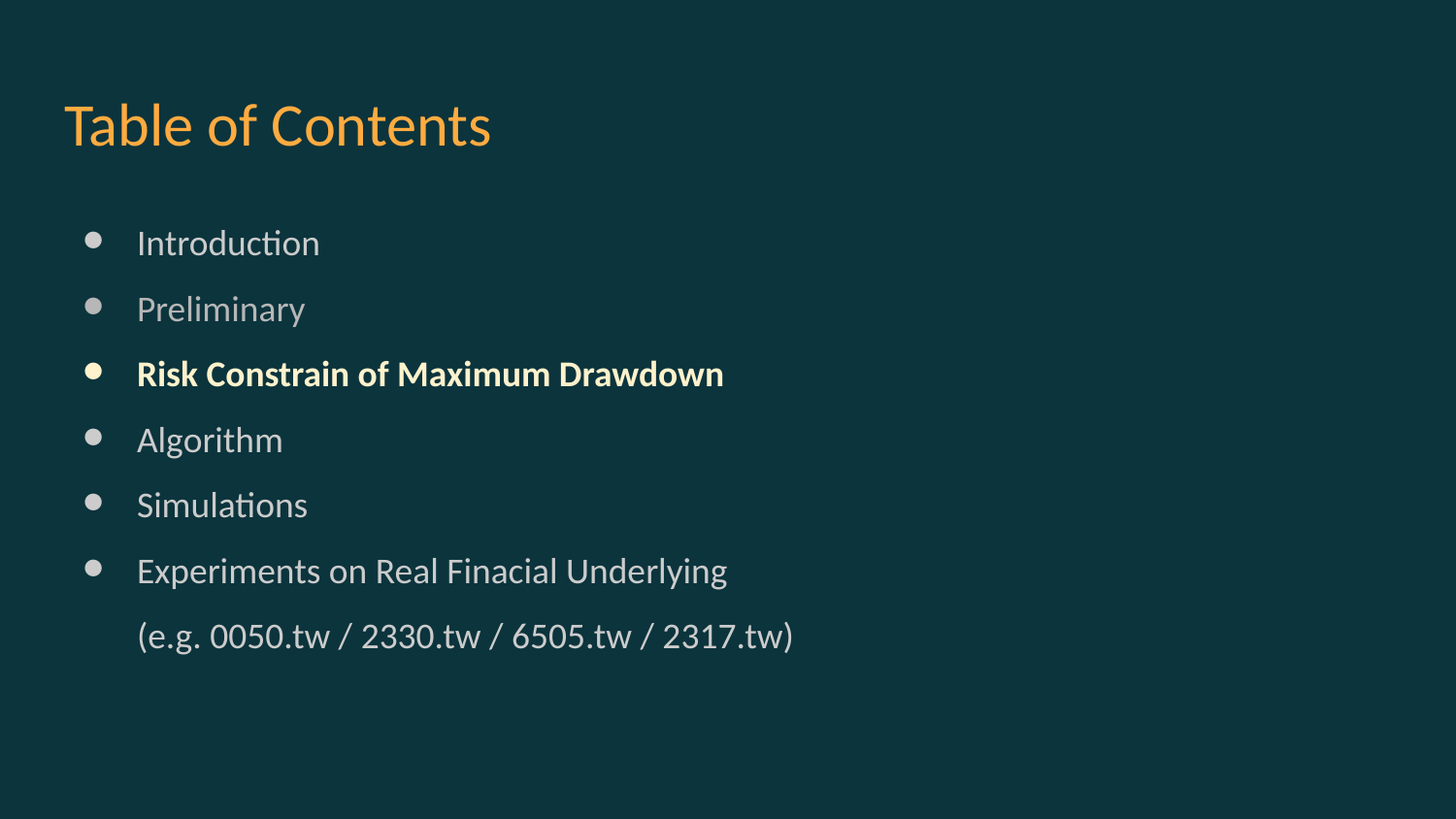

# Table of Contents
Introduction
Preliminary
Risk Constrain of Maximum Drawdown
Algorithm
Simulations
Experiments on Real Finacial Underlying
(e.g. 0050.tw / 2330.tw / 6505.tw / 2317.tw)